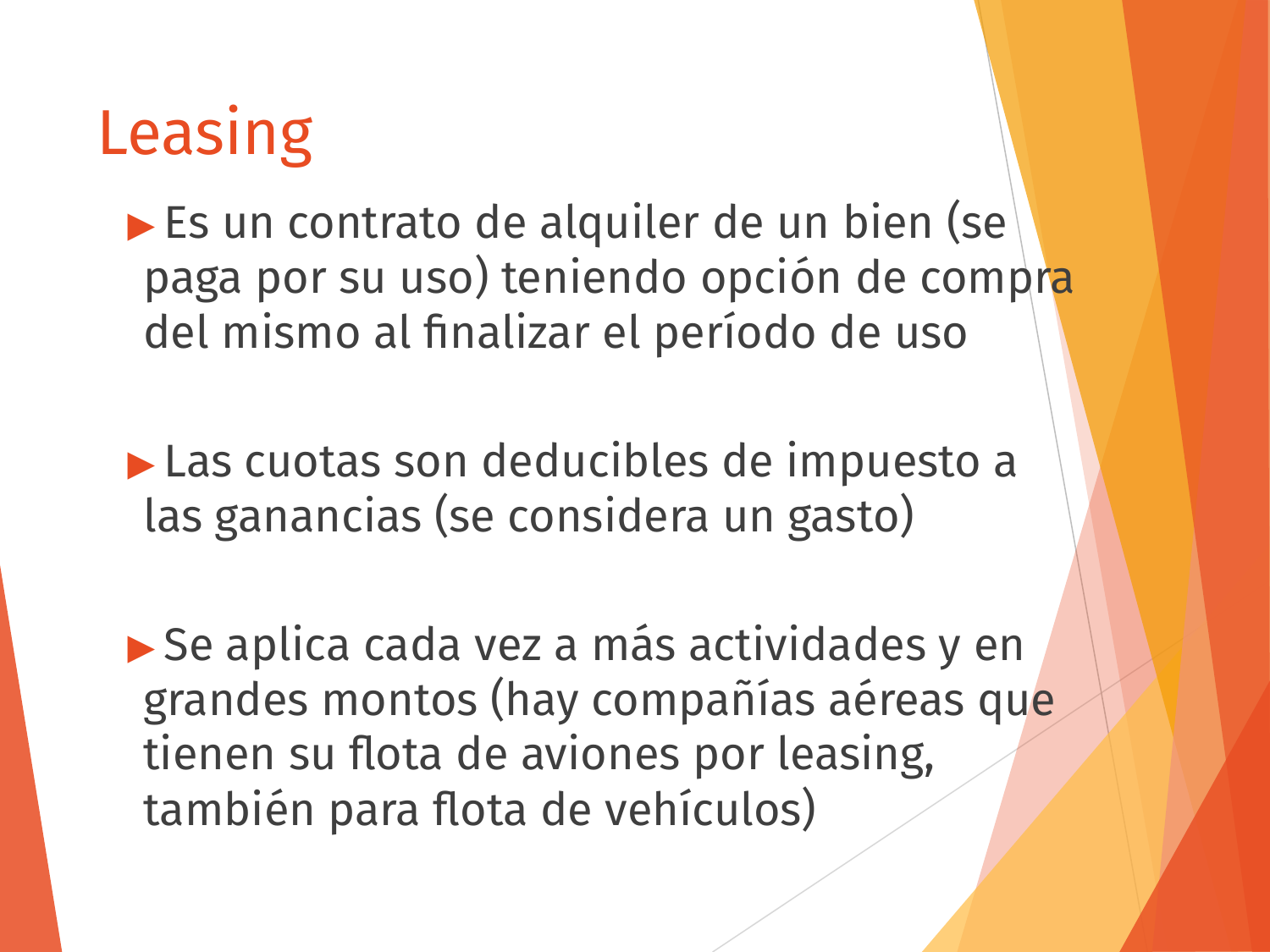

# Leasing
Es un contrato de alquiler de un bien (se paga por su uso) teniendo opción de compra del mismo al finalizar el período de uso

Las cuotas son deducibles de impuesto a las ganancias (se considera un gasto)

Se aplica cada vez a más actividades y en grandes montos (hay compañías aéreas que tienen su flota de aviones por leasing, también para flota de vehículos)